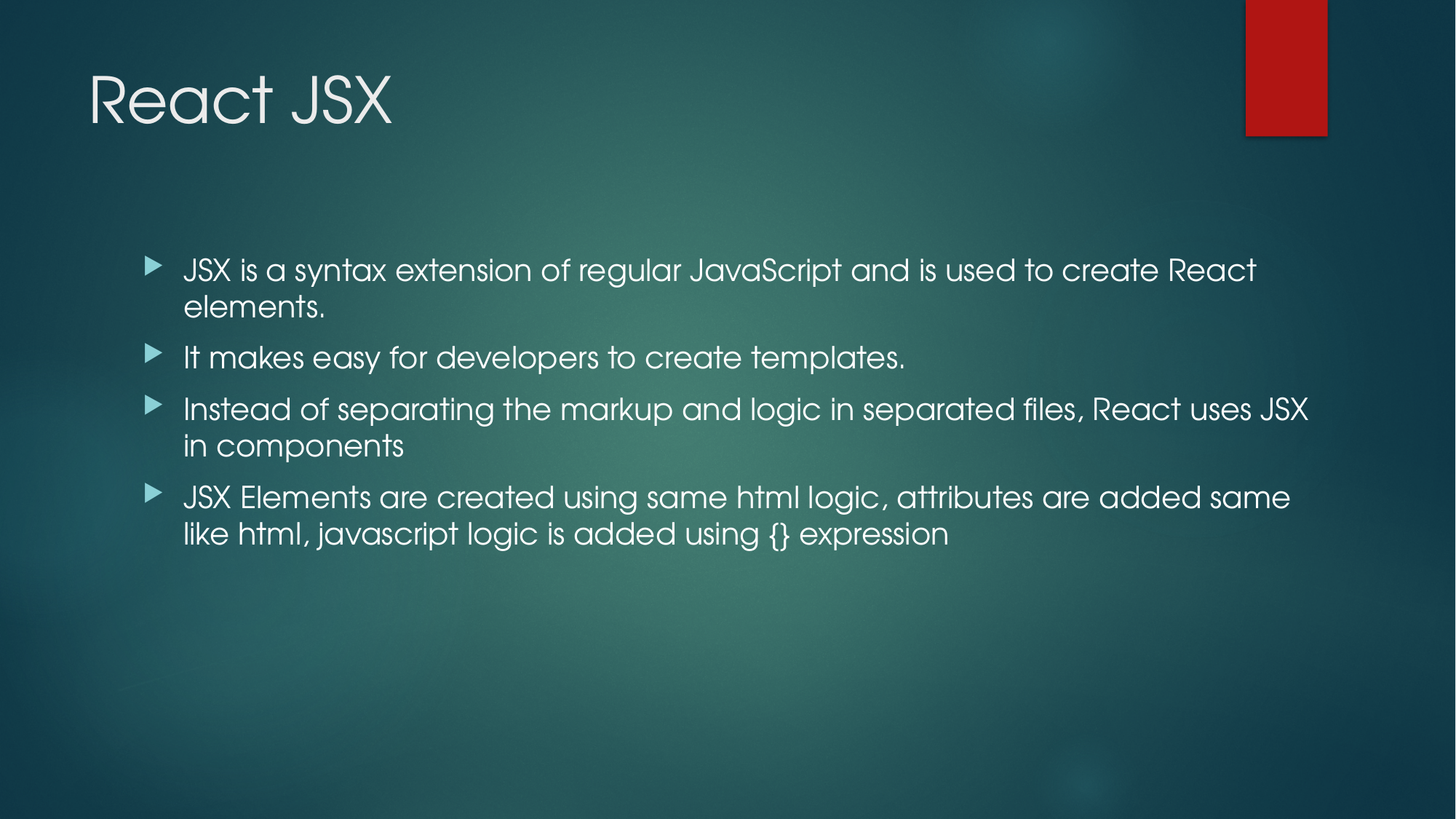

# React JSX
JSX is a syntax extension of regular JavaScript and is used to create React elements.
It makes easy for developers to create templates.
Instead of separating the markup and logic in separated files, React uses JSX in components
JSX Elements are created using same html logic, attributes are added same like html, javascript logic is added using {} expression